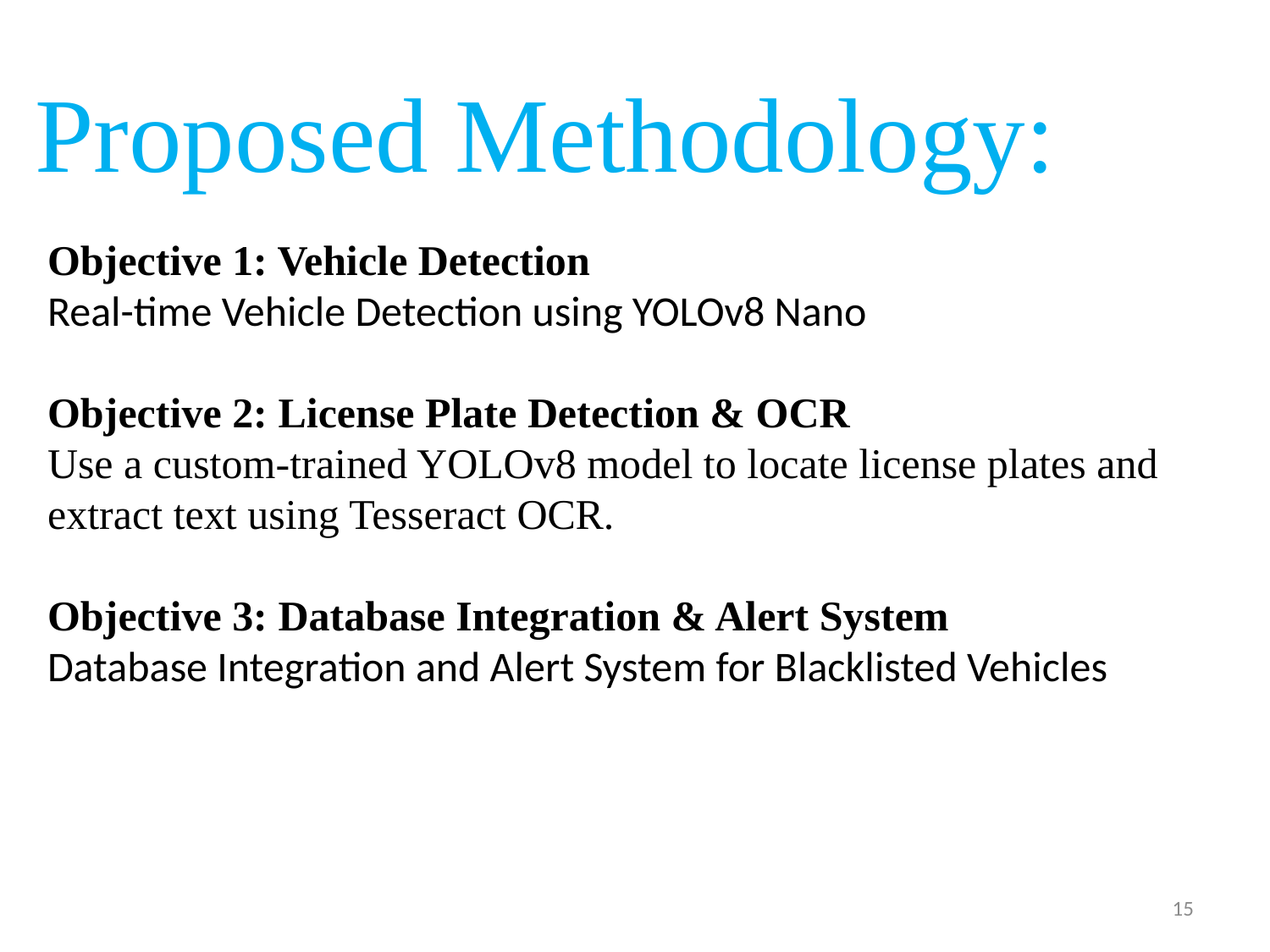

Proposed Methodology:

Objective 1: Vehicle Detection
Real-time Vehicle Detection using YOLOv8 Nano

Objective 2: License Plate Detection & OCR
Use a custom-trained YOLOv8 model to locate license plates and extract text using Tesseract OCR.

Objective 3: Database Integration & Alert System
Database Integration and Alert System for Blacklisted Vehicles
15